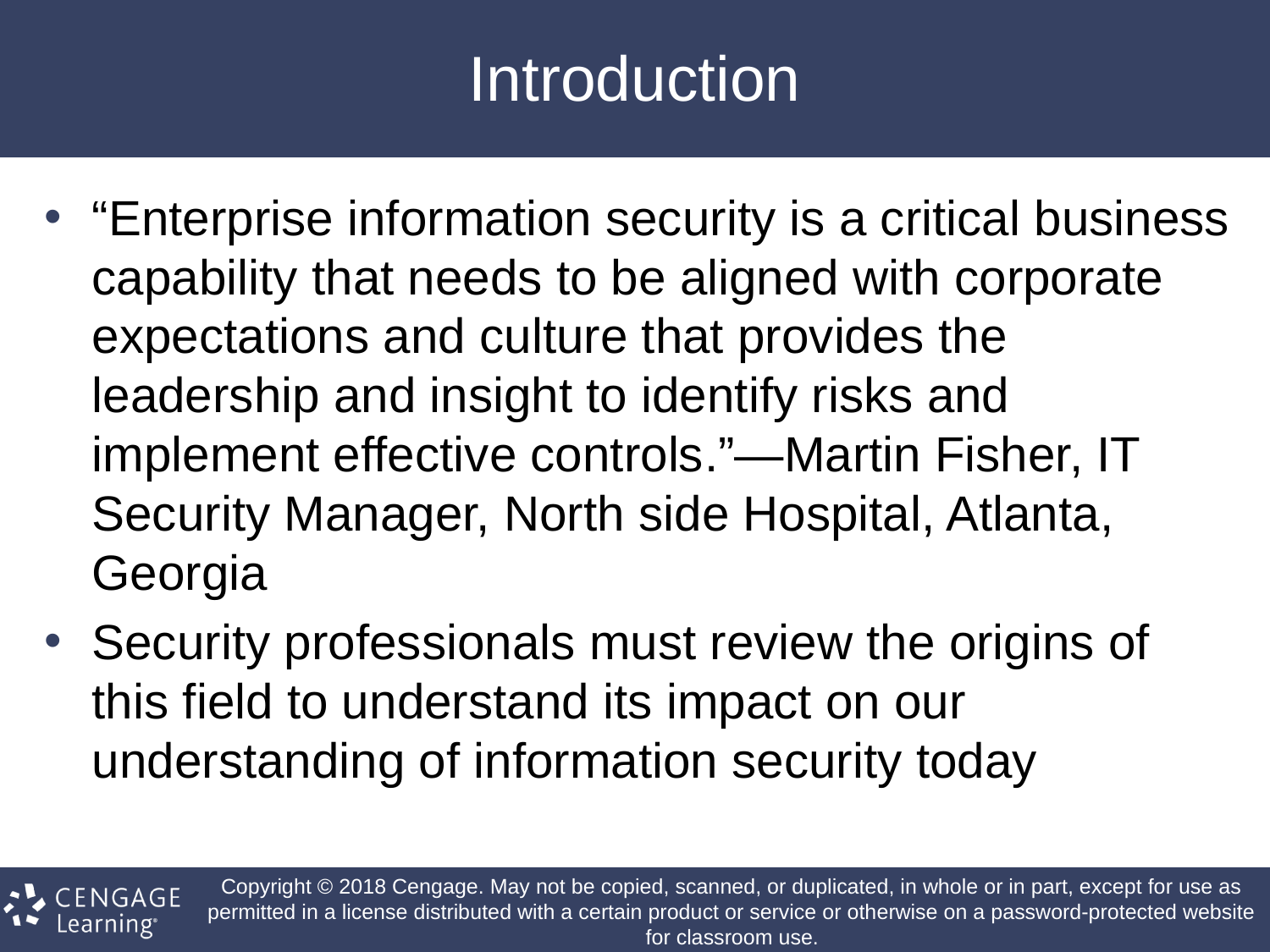

# Introduction
“Enterprise information security is a critical business capability that needs to be aligned with corporate expectations and culture that provides the leadership and insight to identify risks and implement effective controls.”—Martin Fisher, IT Security Manager, North side Hospital, Atlanta, Georgia ‏
Security professionals must review the origins of this field to understand its impact on our understanding of information security today